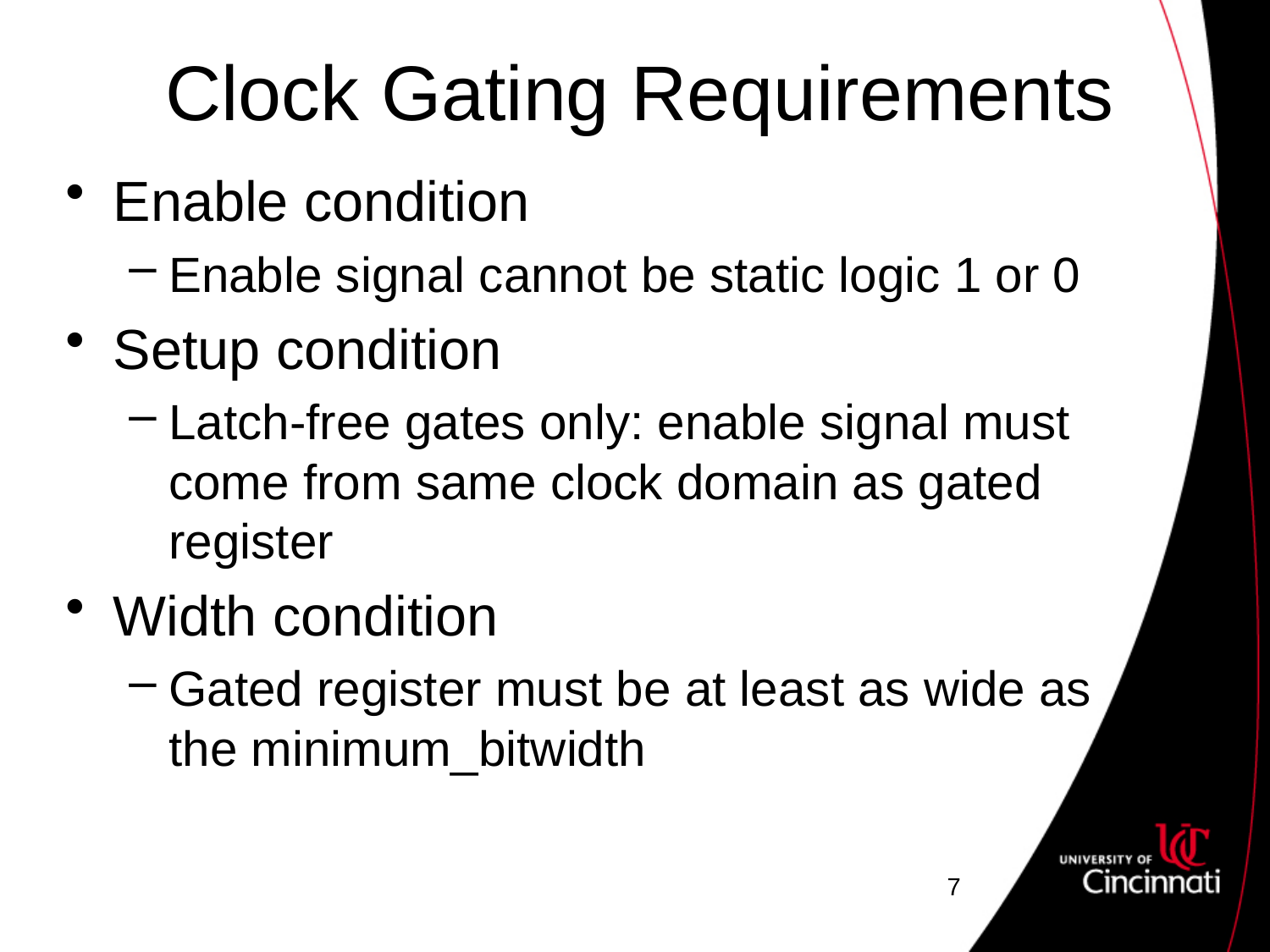

# Clock Gating Requirements
Enable condition
Enable signal cannot be static logic 1 or 0
Setup condition
Latch-free gates only: enable signal must come from same clock domain as gated register
Width condition
Gated register must be at least as wide as the minimum_bitwidth
7